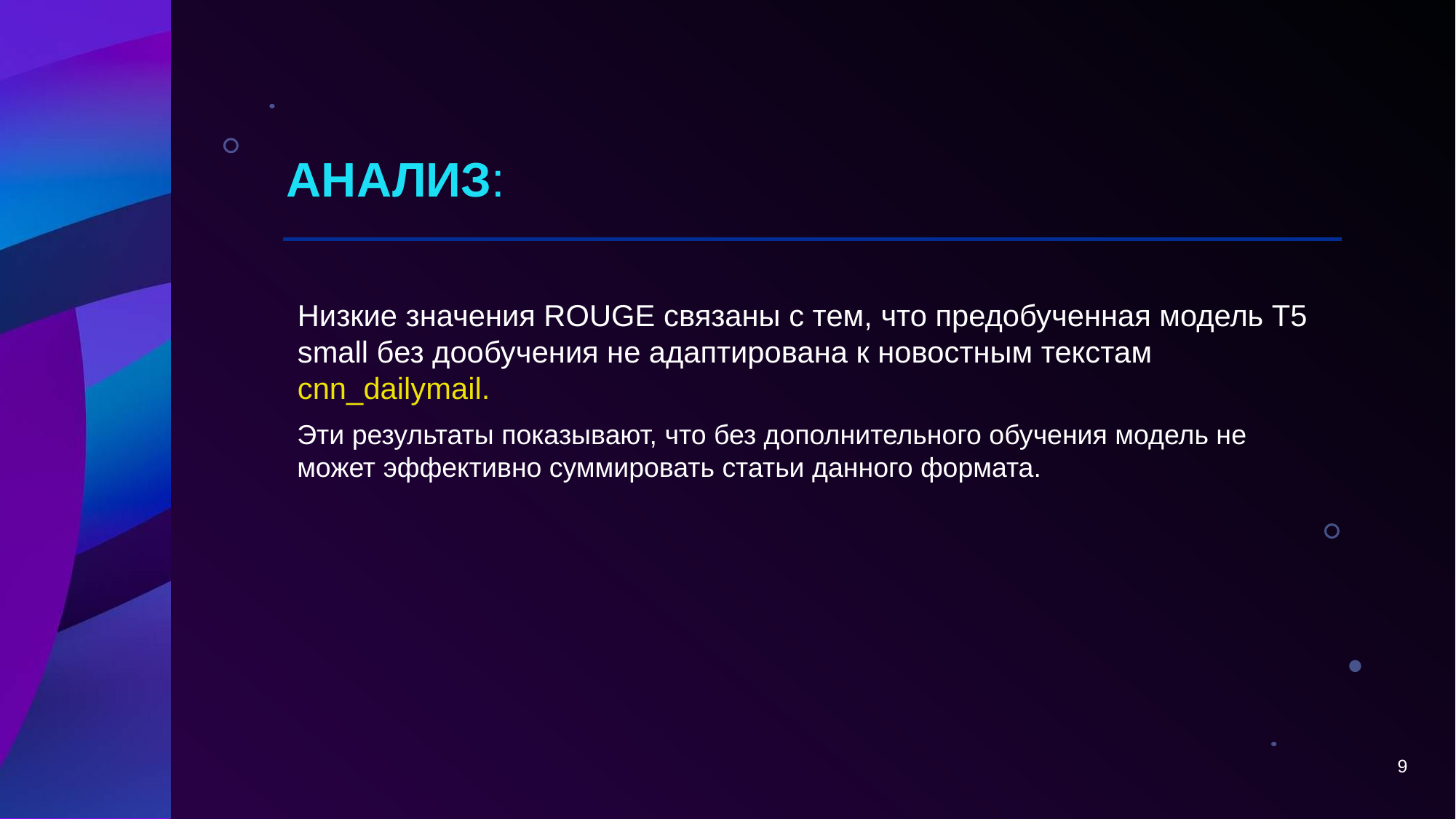

# Анализ:
Низкие значения ROUGE связаны с тем, что предобученная модель T5 small без дообучения не адаптирована к новостным текстам cnn_dailymail.
Эти результаты показывают, что без дополнительного обучения модель не может эффективно суммировать статьи данного формата.
9